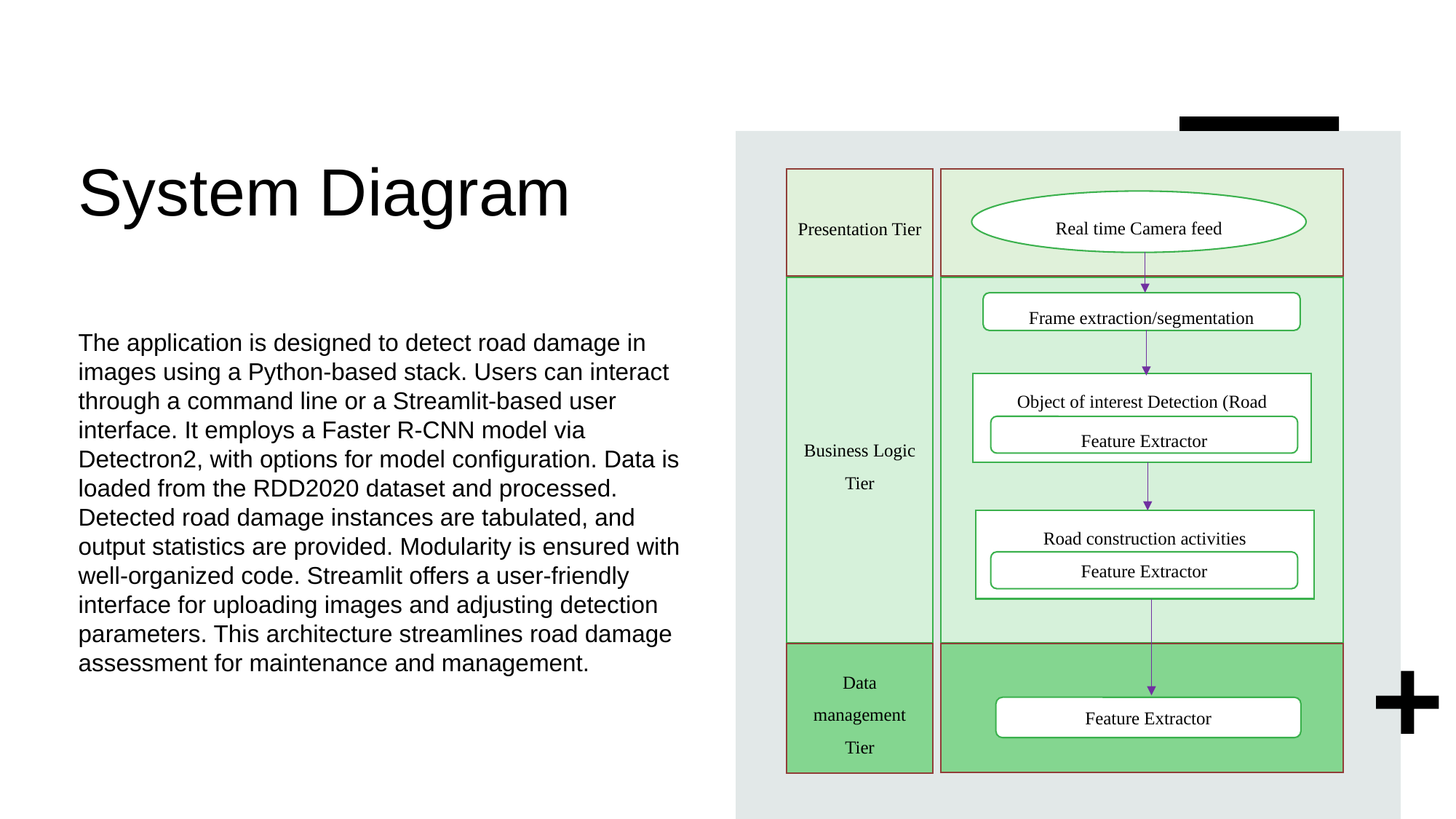

# System Diagram
Presentation Tier

Real time Camera feed
Business Logic Tier

Frame extraction/segmentation
Object of interest Detection (Road condition)
Feature Extractor
Road construction activities

Feature Extractor

Data management Tier

Feature Extractor

The application is designed to detect road damage in images using a Python-based stack. Users can interact through a command line or a Streamlit-based user interface. It employs a Faster R-CNN model via Detectron2, with options for model configuration. Data is loaded from the RDD2020 dataset and processed. Detected road damage instances are tabulated, and output statistics are provided. Modularity is ensured with well-organized code. Streamlit offers a user-friendly interface for uploading images and adjusting detection parameters. This architecture streamlines road damage assessment for maintenance and management.